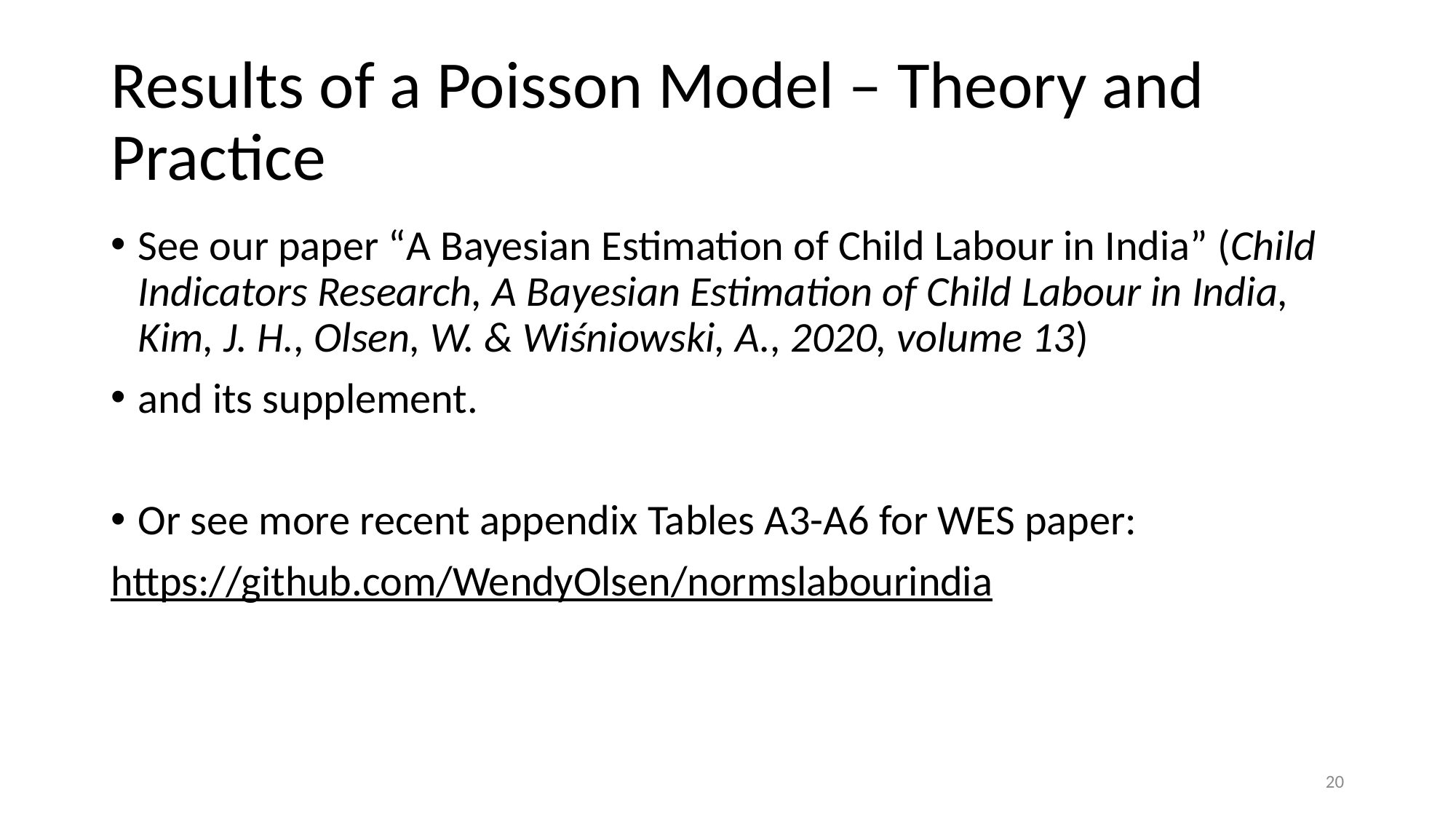

# Results of a Poisson Model – Theory and Practice
See our paper “A Bayesian Estimation of Child Labour in India” (Child Indicators Research, A Bayesian Estimation of Child Labour in India, Kim, J. H., Olsen, W. & Wiśniowski, A., 2020, volume 13)
and its supplement.

Or see more recent appendix Tables A3-A6 for WES paper:
https://github.com/WendyOlsen/normslabourindia
20